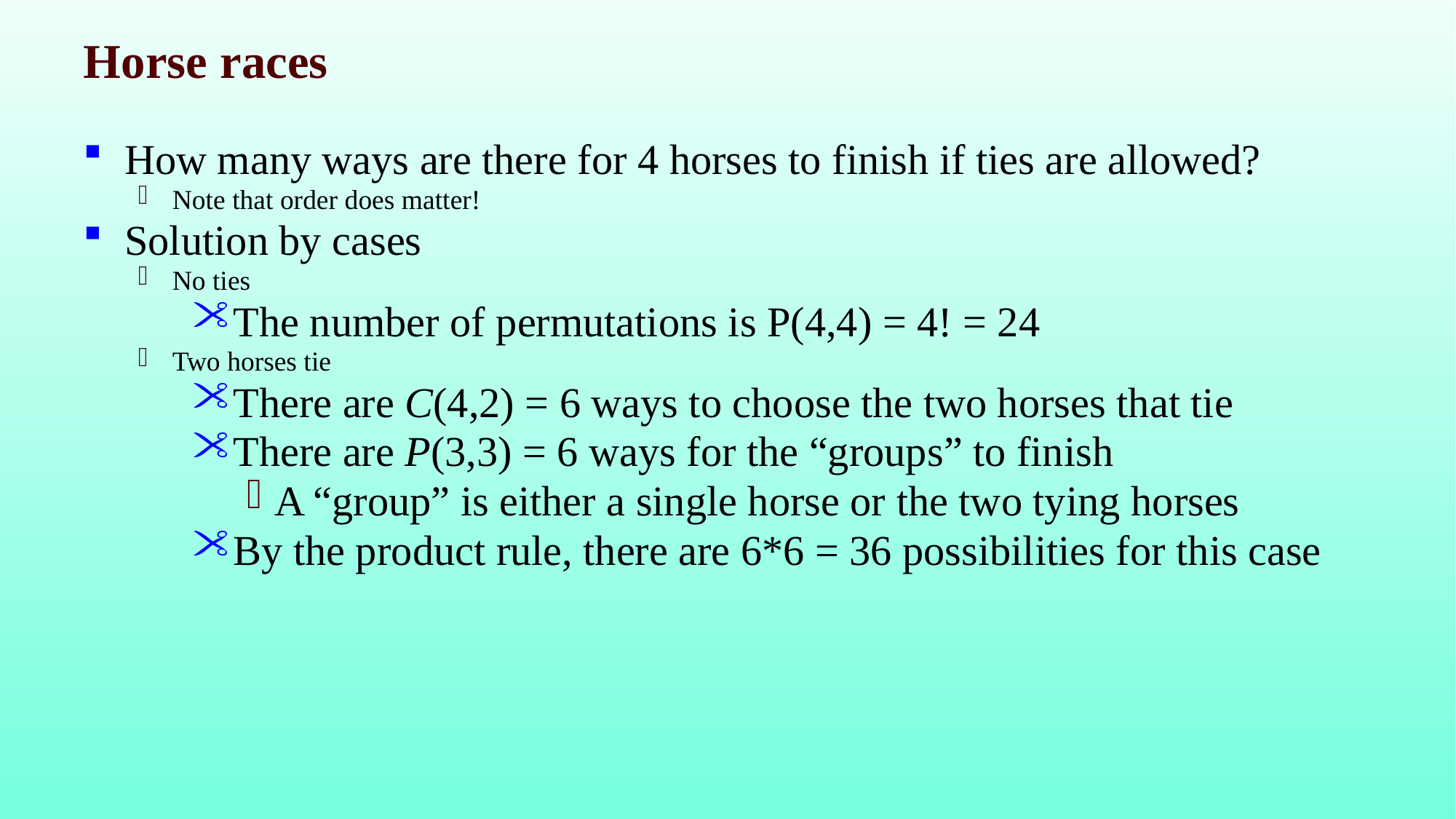

# Horse races
How many ways are there for 4 horses to finish if ties are allowed?
Note that order does matter!
Solution by cases
No ties
The number of permutations is P(4,4) = 4! = 24
Two horses tie
There are C(4,2) = 6 ways to choose the two horses that tie
There are P(3,3) = 6 ways for the “groups” to finish
A “group” is either a single horse or the two tying horses
By the product rule, there are 6*6 = 36 possibilities for this case